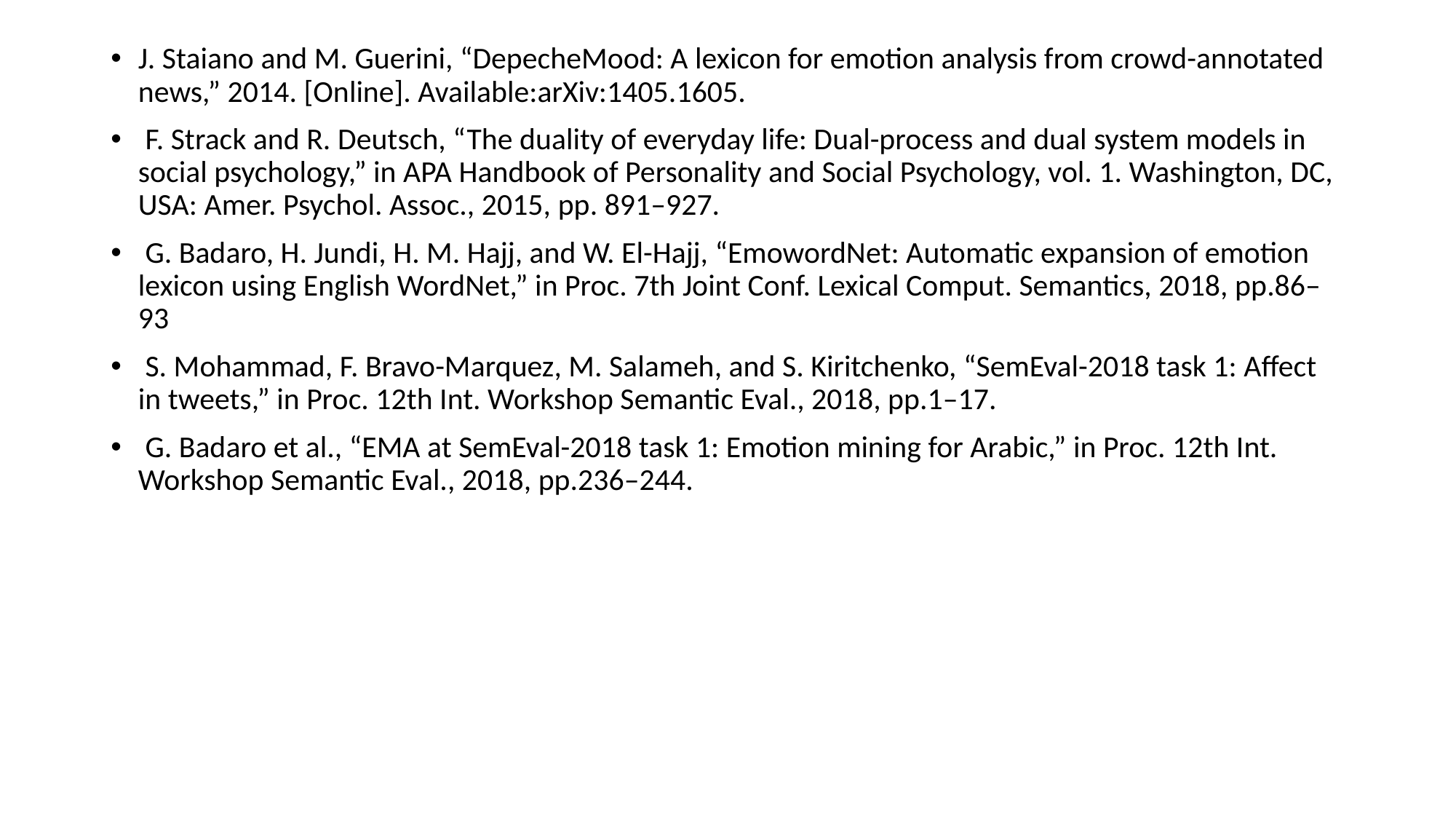

J. Staiano and M. Guerini, “DepecheMood: A lexicon for emotion analysis from crowd-annotated news,” 2014. [Online]. Available:arXiv:1405.1605.
 F. Strack and R. Deutsch, “The duality of everyday life: Dual-process and dual system models in social psychology,” in APA Handbook of Personality and Social Psychology, vol. 1. Washington, DC, USA: Amer. Psychol. Assoc., 2015, pp. 891–927.
 G. Badaro, H. Jundi, H. M. Hajj, and W. El-Hajj, “EmowordNet: Automatic expansion of emotion lexicon using English WordNet,” in Proc. 7th Joint Conf. Lexical Comput. Semantics, 2018, pp.86–93
 S. Mohammad, F. Bravo-Marquez, M. Salameh, and S. Kiritchenko, “SemEval-2018 task 1: Affect in tweets,” in Proc. 12th Int. Workshop Semantic Eval., 2018, pp.1–17.
 G. Badaro et al., “EMA at SemEval-2018 task 1: Emotion mining for Arabic,” in Proc. 12th Int. Workshop Semantic Eval., 2018, pp.236–244.